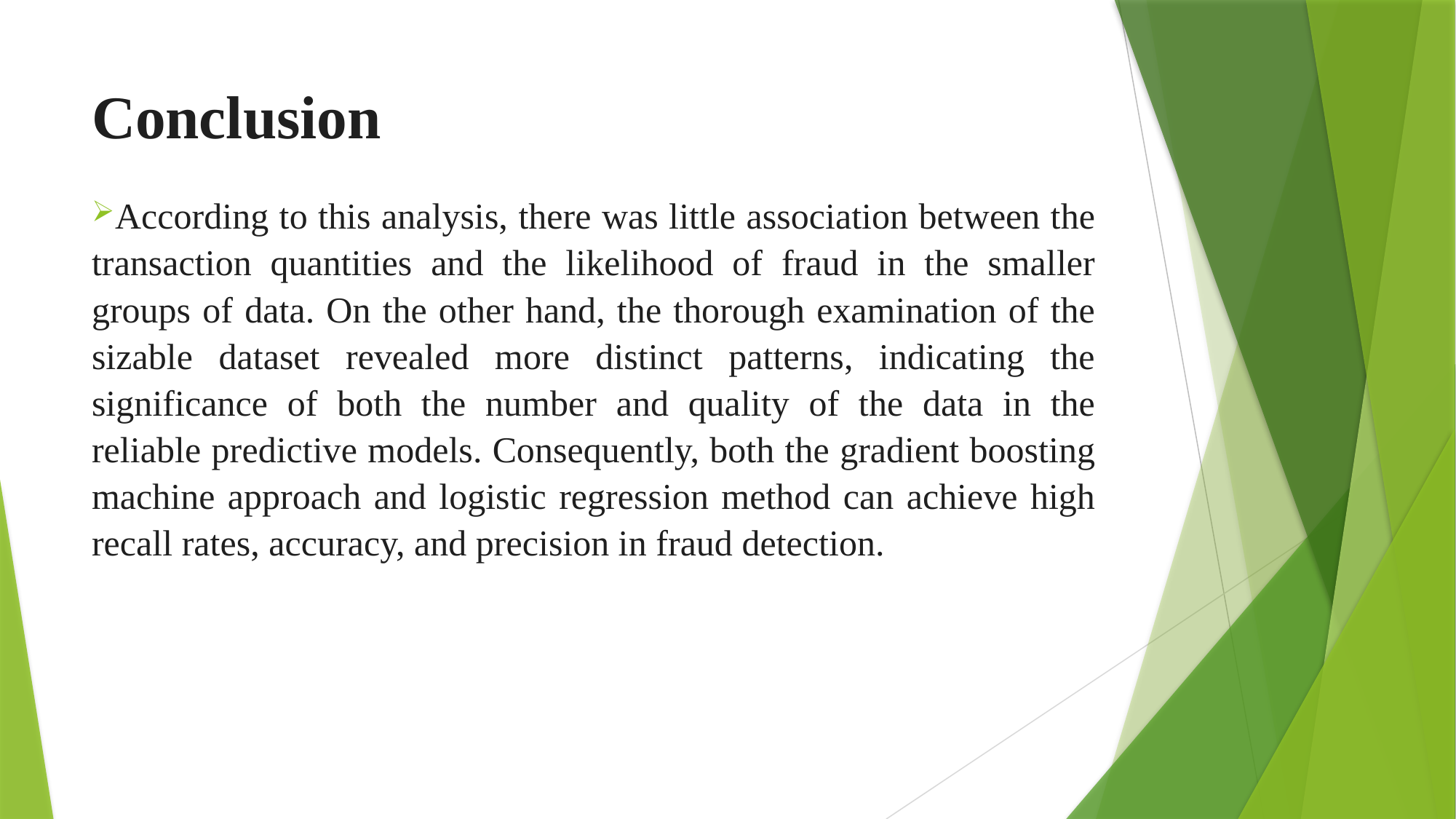

# Conclusion
According to this analysis, there was little association between the transaction quantities and the likelihood of fraud in the smaller groups of data. On the other hand, the thorough examination of the sizable dataset revealed more distinct patterns, indicating the significance of both the number and quality of the data in the reliable predictive models. Consequently, both the gradient boosting machine approach and logistic regression method can achieve high recall rates, accuracy, and precision in fraud detection.